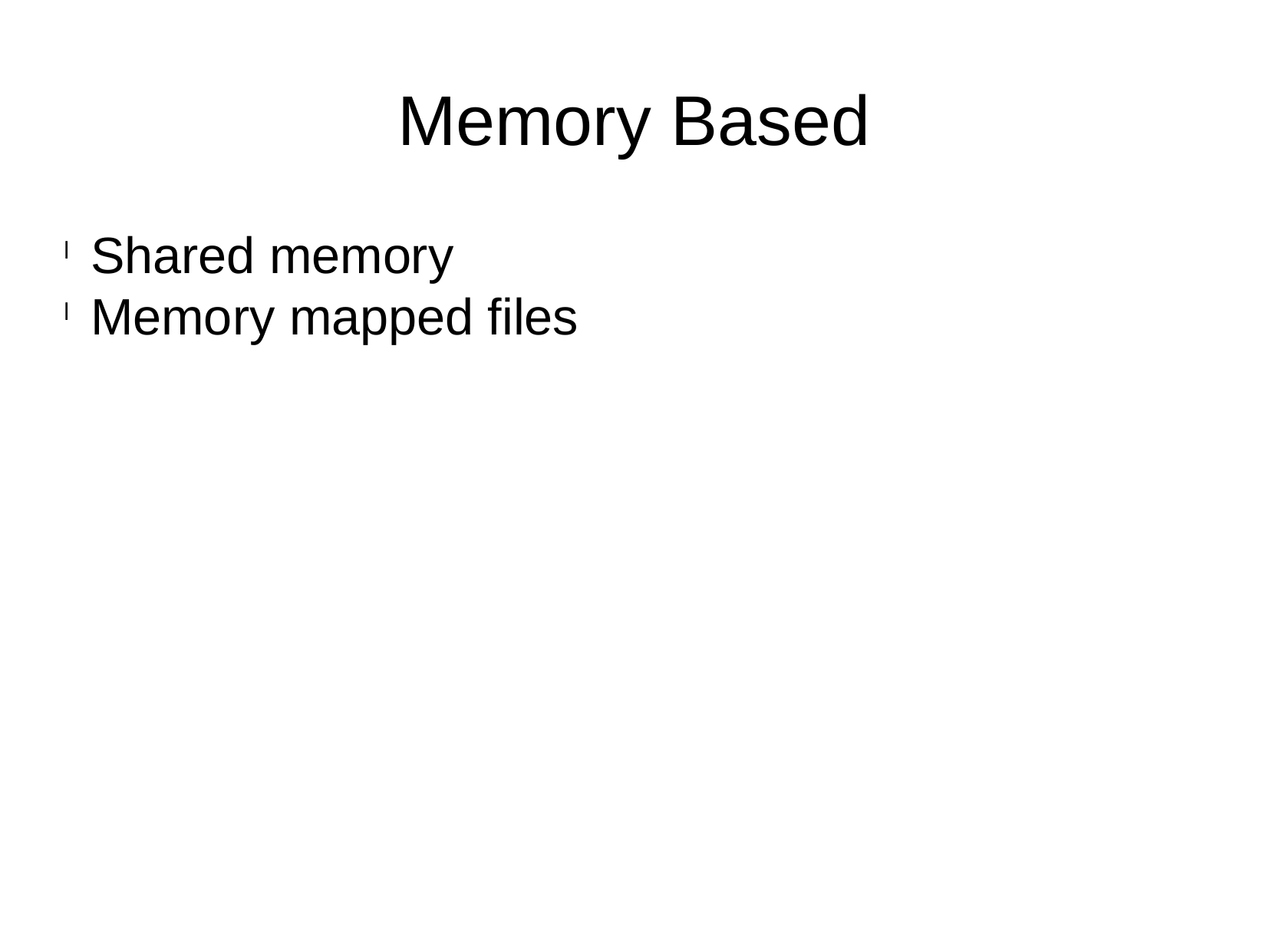

Memory Based
Shared memory
Memory mapped files